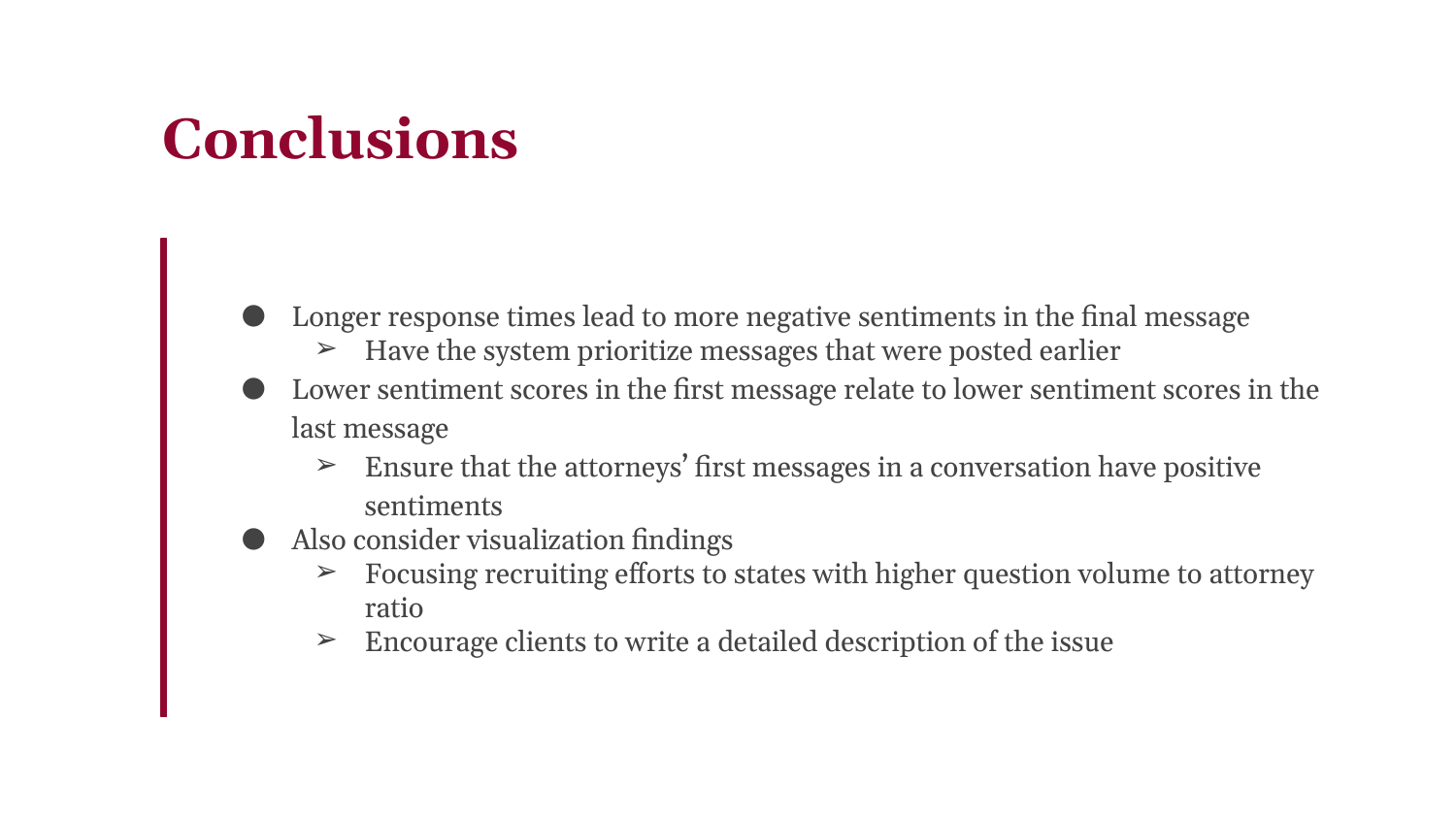

# Conclusions

Longer response times lead to more negative sentiments in the final message
Have the system prioritize messages that were posted earlier
Lower sentiment scores in the first message relate to lower sentiment scores in the last message
Ensure that the attorneys’ first messages in a conversation have positive sentiments
Also consider visualization findings
Focusing recruiting efforts to states with higher question volume to attorney ratio
Encourage clients to write a detailed description of the issue